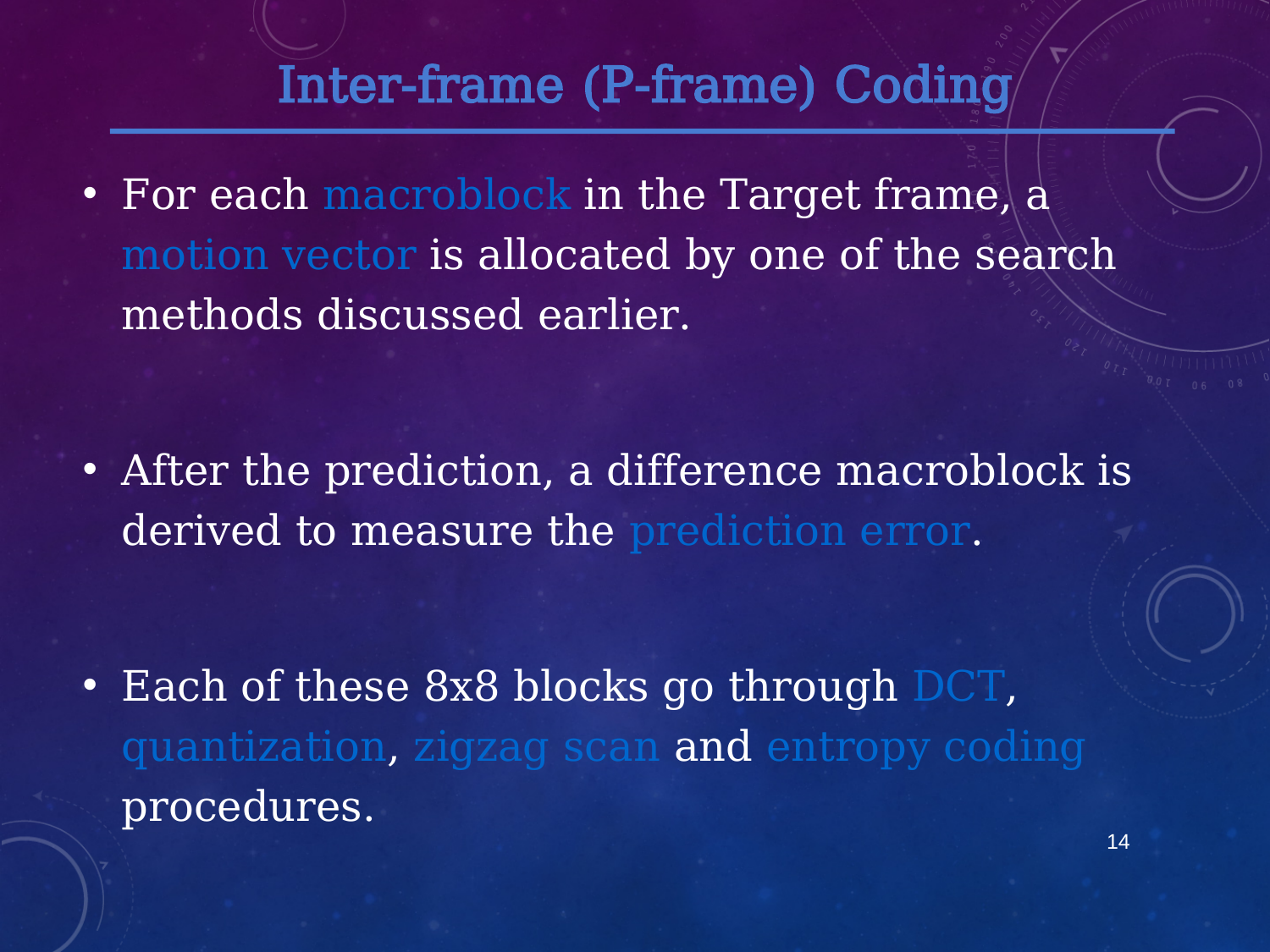

Inter-frame (P-frame) Coding

For each macroblock in the Target frame, a motion vector is allocated by one of the search methods discussed earlier.

After the prediction, a difference macroblock is derived to measure the prediction error.

Each of these 8x8 blocks go through DCT, quantization, zigzag scan and entropy coding procedures.

14